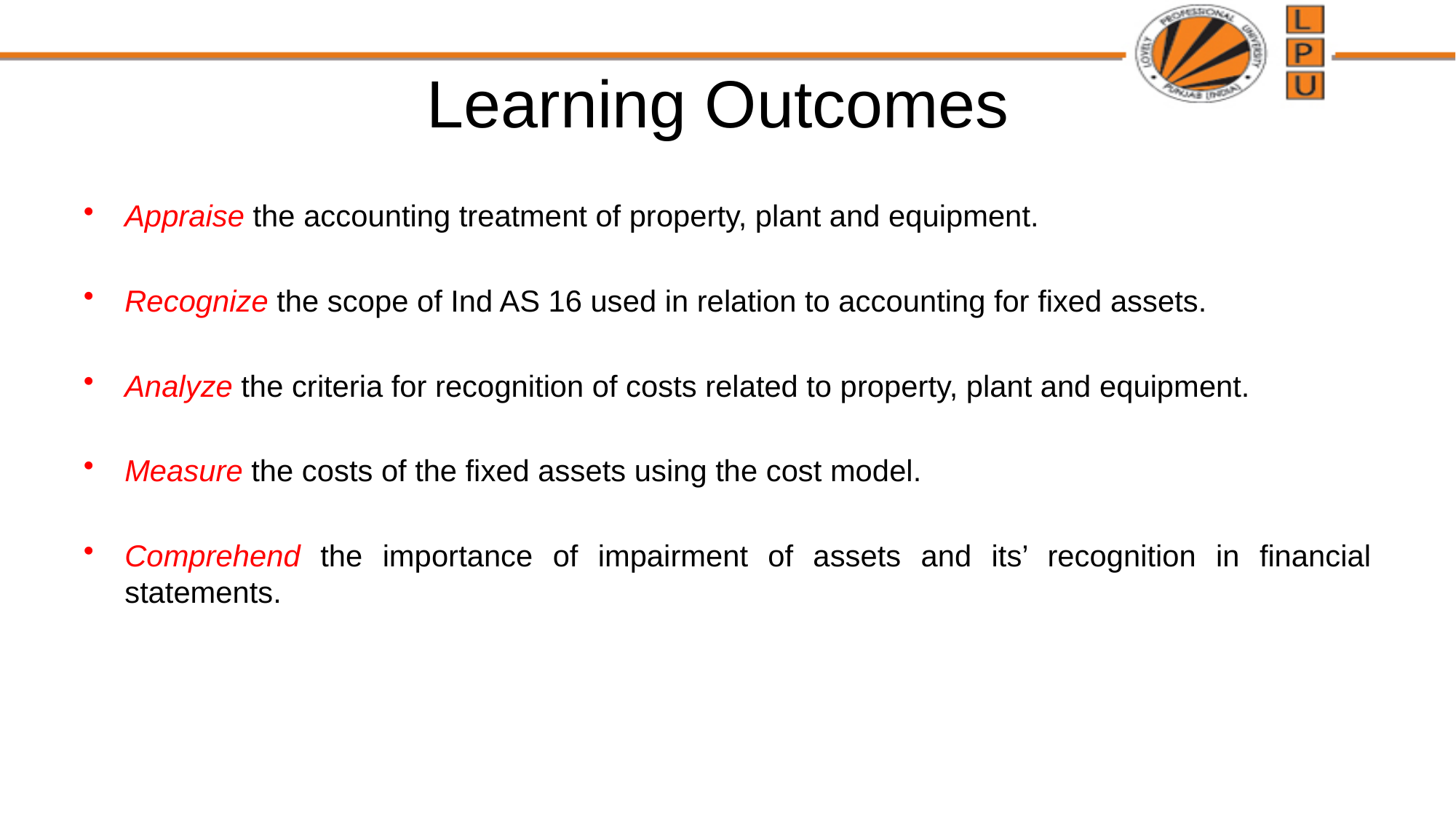

# Learning Outcomes
Appraise the accounting treatment of property, plant and equipment.

Recognize the scope of Ind AS 16 used in relation to accounting for fixed assets.

Analyze the criteria for recognition of costs related to property, plant and equipment.

Measure the costs of the fixed assets using the cost model.

Comprehend the importance of impairment of assets and its’ recognition in financial statements.